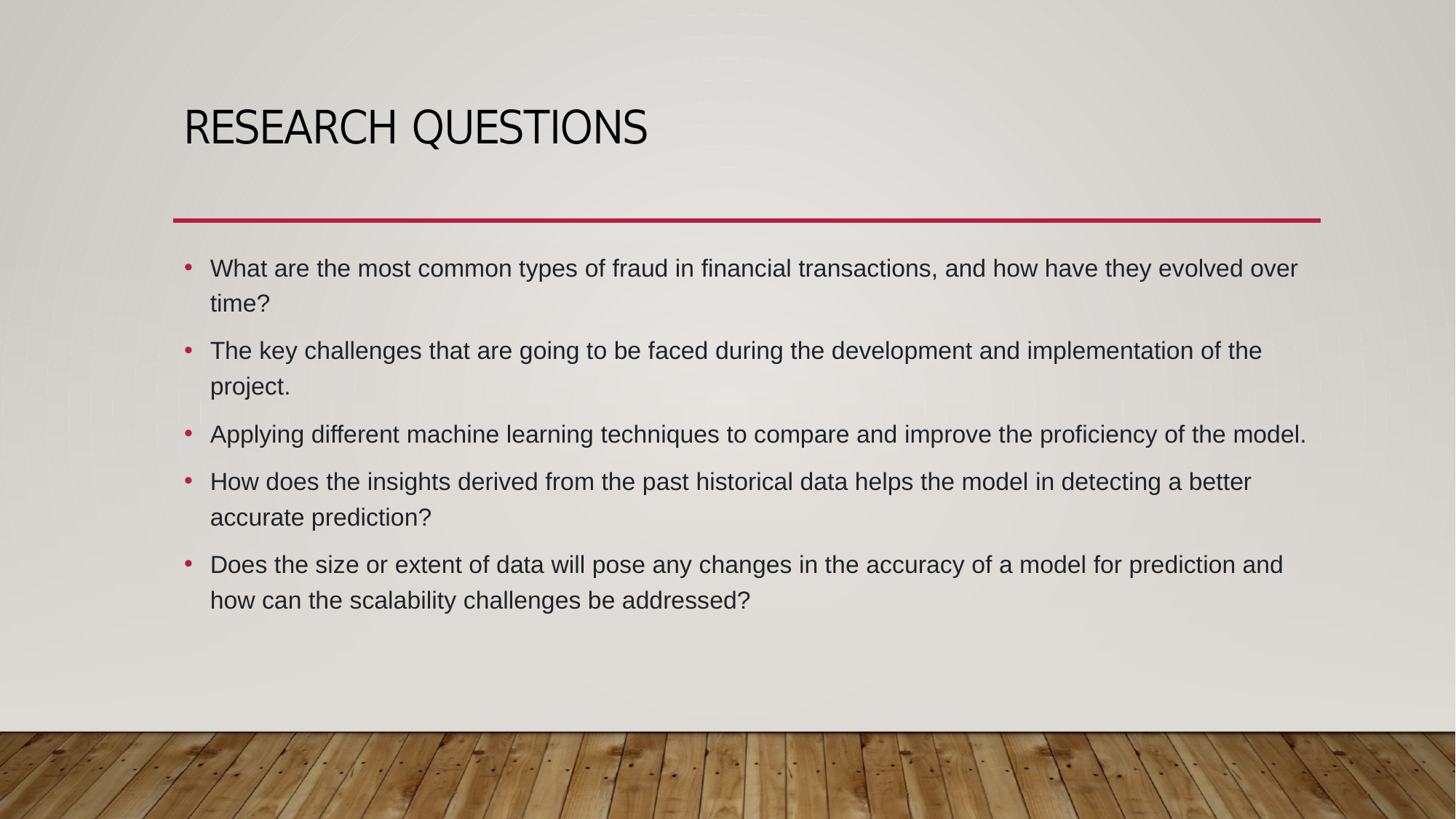

# Research questions
What are the most common types of fraud in financial transactions, and how have they evolved over time?
The key challenges that are going to be faced during the development and implementation of the project.
Applying different machine learning techniques to compare and improve the proficiency of the model.
How does the insights derived from the past historical data helps the model in detecting a better accurate prediction?
Does the size or extent of data will pose any changes in the accuracy of a model for prediction and how can the scalability challenges be addressed?